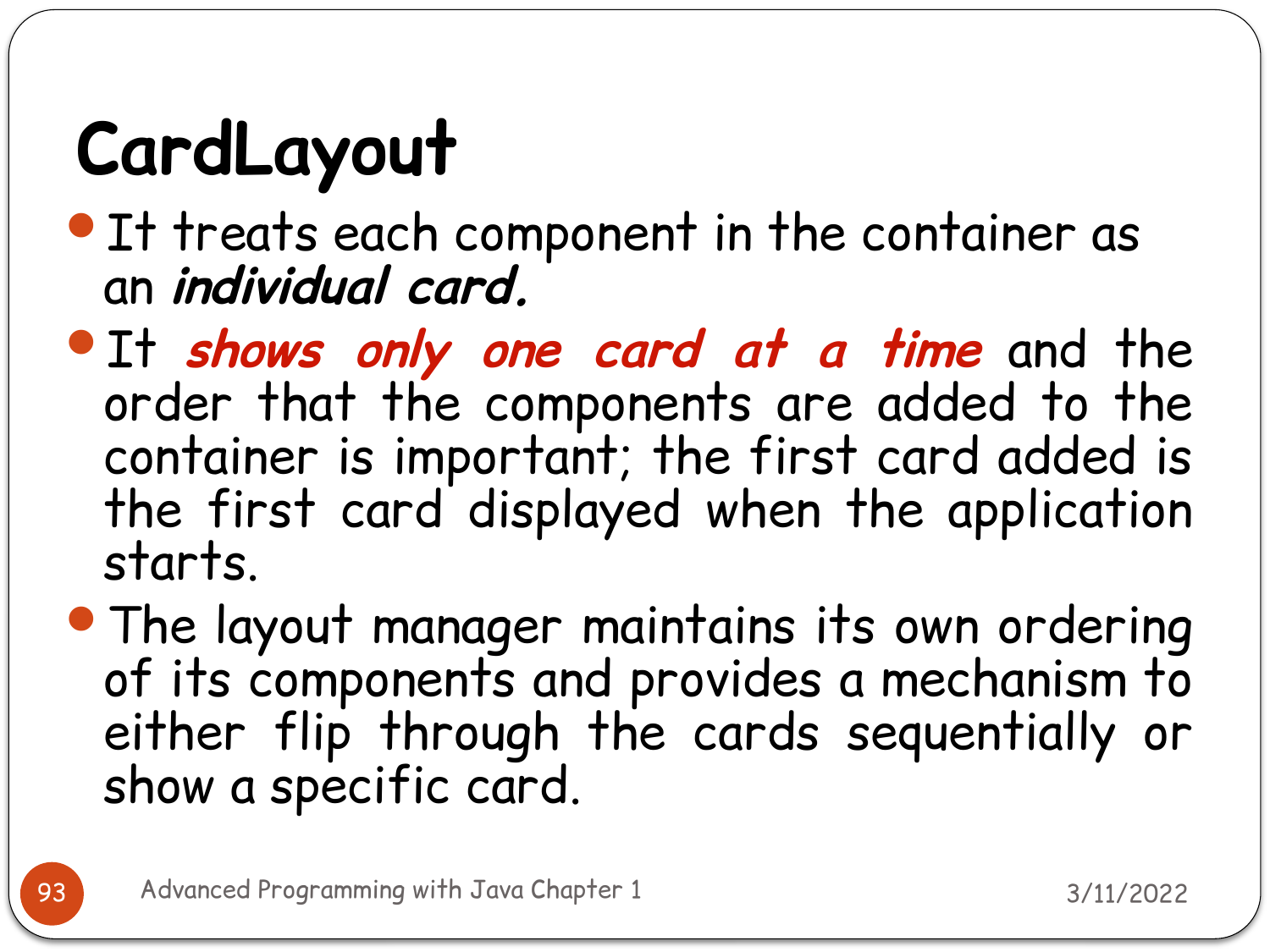

# CardLayout
It treats each component in the container as an individual card.
It shows only one card at a time and the order that the components are added to the container is important; the first card added is the first card displayed when the application starts.
The layout manager maintains its own ordering of its components and provides a mechanism to either flip through the cards sequentially or show a specific card.
Advanced Programming with Java Chapter 1
3/11/2022
93